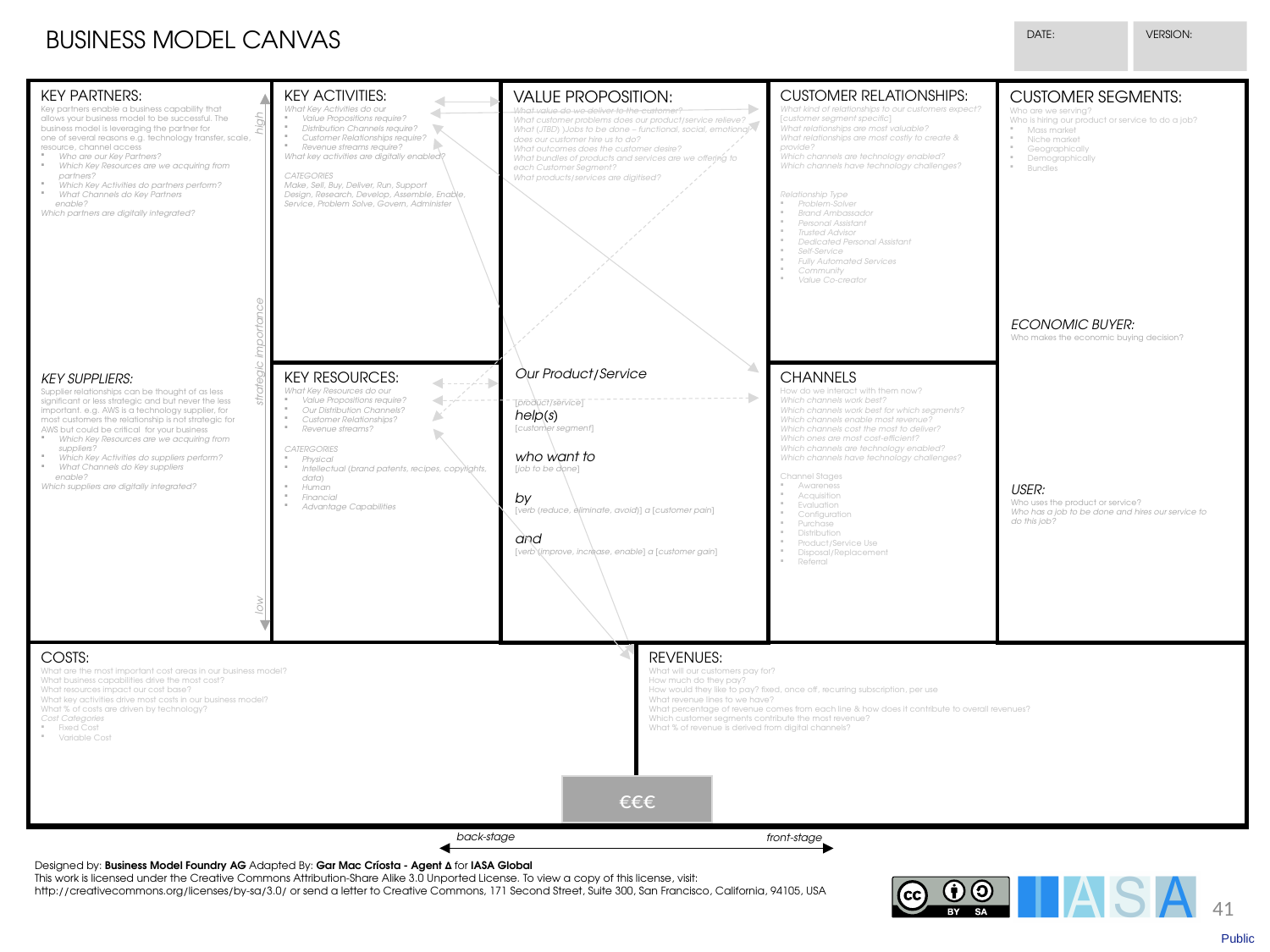

BUSINESS MODEL CANVAS
VERSION:
DATE:
KEY PARTNERS:
Key partners enable a business capability that
allows your business model to be successful. The business model is leveraging the partner for
one of several reasons e.g. technology transfer, scale, resource, channel access
Who are our Key Partners?
Which Key Resources are we acquiring from partners?
Which Key Activities do partners perform?
What Channels do Key Partners
      enable?
Which partners are digitally integrated?

COSTS:
What are the most important cost areas in our business model?
What business capabilities drive the most cost?
What resources impact our cost base?
What key activities drive most costs in our business model?
What % of costs are driven by technology?
Cost Categories
Fixed Cost
Variable Cost

REVENUES:
What will our customers pay for?
How much do they pay?
How would they like to pay? fixed, once off, recurring subscription, per use
What revenue lines to we have?
What percentage of revenue comes from each line & how does it contribute to overall revenues?
Which customer segments contribute the most revenue?
What % of revenue is derived from digital channels?

Designed by: Business Model Foundry AG Adapted By: Gar Mac Críosta - Agent ∆ for IASA Global
This work is licensed under the Creative Commons Attribution-Share Alike 3.0 Unported License. To view a copy of this license, visit:
http://creativecommons.org/licenses/by-sa/3.0/ or send a letter to Creative Commons, 171 Second Street, Suite 300, San Francisco, California, 94105, USA
KEY ACTIVITIES:
What Key Activities do our
Value Propositions require?
Distribution Channels require?
Customer Relationships require?
Revenue streams require?
What key activities are digitally enabled?

CATEGORIES
Make, Sell, Buy, Deliver, Run, Support
Design, Research, Develop, Assemble, Enable, Service, Problem Solve, Govern, Administer
CUSTOMER RELATIONSHIPS:
What kind of relationships to our customers expect? [customer segment specific]
What relationships are most valuable?
What relationships are most costly to create & provide?
Which channels are technology enabled?
Which channels have technology challenges?

Relationship Type
Problem-Solver
Brand Ambassador
Personal Assistant
Trusted Advisor
Dedicated Personal Assistant
Self-Service
Fully Automated Services
Community
Value Co-creator
VALUE PROPOSITION:
What value do we deliver to the customer?
What customer problems does our product/service relieve?
What (JTBD) )Jobs to be done – functional, social, emotional does our customer hire us to do?
What outcomes does the customer desire?
What bundles of products and services are we offering to each Customer Segment?
What products/services are digitised?

CUSTOMER SEGMENTS:
Who are we serving?
Who is hiring our product or service to do a job?
Mass market
Niche market
Geographically
Demographically
Bundles

high
strategic importance
low
ECONOMIC BUYER:
Who makes the economic buying decision?
Our Product/Service

[product/service]
help(s)
[customer segment]

who want to
[job to be done]

by
[verb (reduce, eliminate, avoid)] a [customer pain]

and
[verb (improve, increase, enable] a [customer gain]
KEY RESOURCES:
What Key Resources do our
Value Propositions require?
Our Distribution Channels?
Customer Relationships?
Revenue streams?

CATERGORIES
Physical
Intellectual (brand patents, recipes, copyrights, data)
Human
Financial
Advantage Capabilities

CHANNELS
How do we interact with them now?
Which channels work best?
Which channels work best for which segments?
Which channels enable most revenue?
Which channels cost the most to deliver?
Which ones are most cost-efficient?
Which channels are technology enabled?
Which channels have technology challenges?

Channel Stages
Awareness
Acquisition
Evaluation
Configuration
Purchase
Distribution
Product/Service Use
Disposal/Replacement
Referral
KEY SUPPLIERS:
Supplier relationships can be thought of as less significant or less strategic and but never the less important. e.g. AWS is a technology supplier, for most customers the relationship is not strategic for AWS but could be critical  for your business
Which Key Resources are we acquiring from suppliers?
Which Key Activities do suppliers perform?
What Channels do Key suppliers
      enable?
Which suppliers are digitally integrated?
USER:
Who uses the product or service?
Who has a job to be done and hires our service to do this job?
front-stage
back-stage
€€€
41